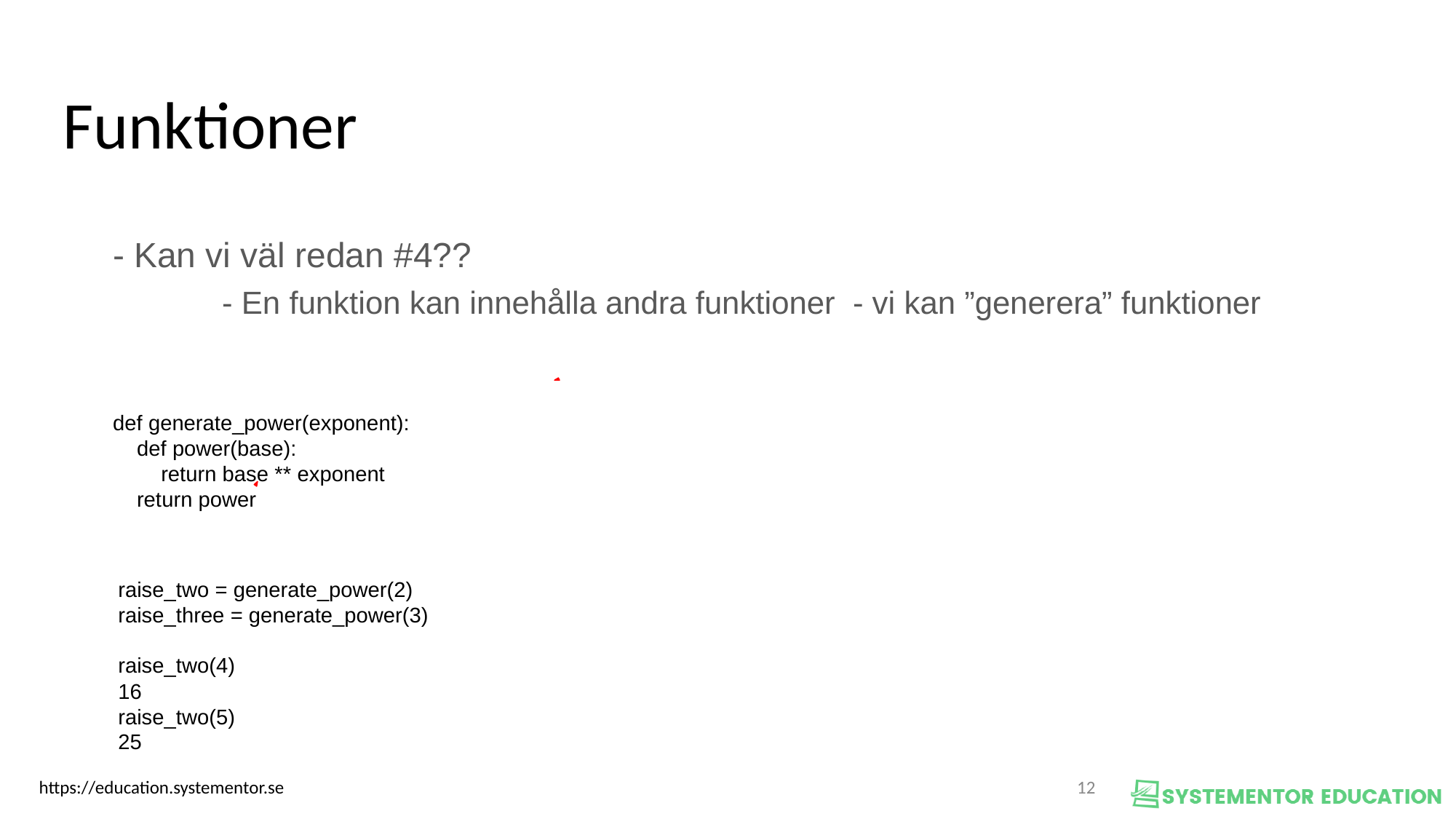

Funktioner

- Kan vi väl redan #4??
	- En funktion kan innehålla andra funktioner  - vi kan ”generera” funktioner

def generate_power(exponent):
    def power(base):
        return base ** exponent
    return power

raise_two = generate_power(2)
raise_three = generate_power(3)

raise_two(4)
16
raise_two(5)
25

12